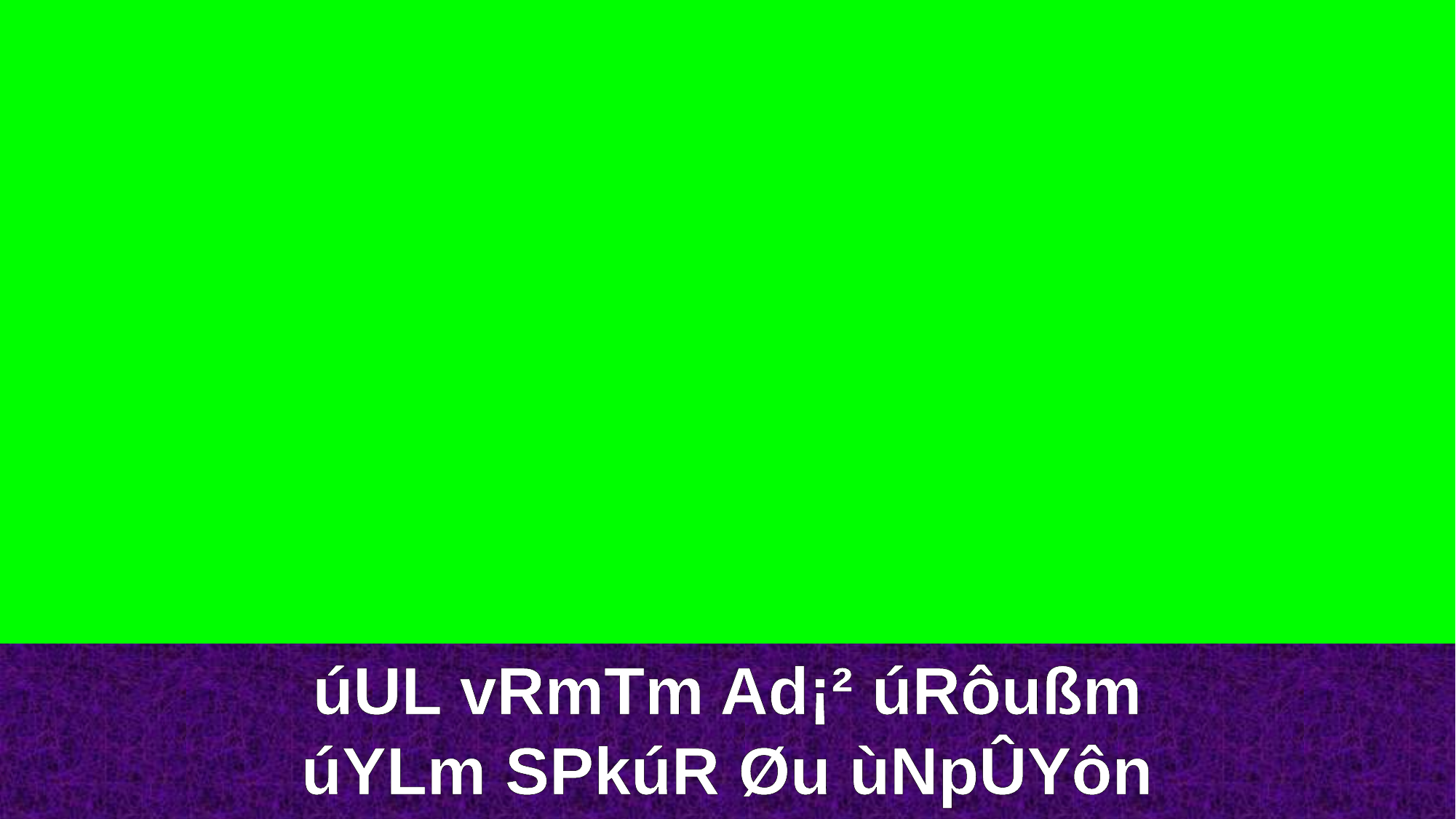

úUL vRmTm Ad¡² úRôußm úYLm SPkúR Øu ùNpÛYôn